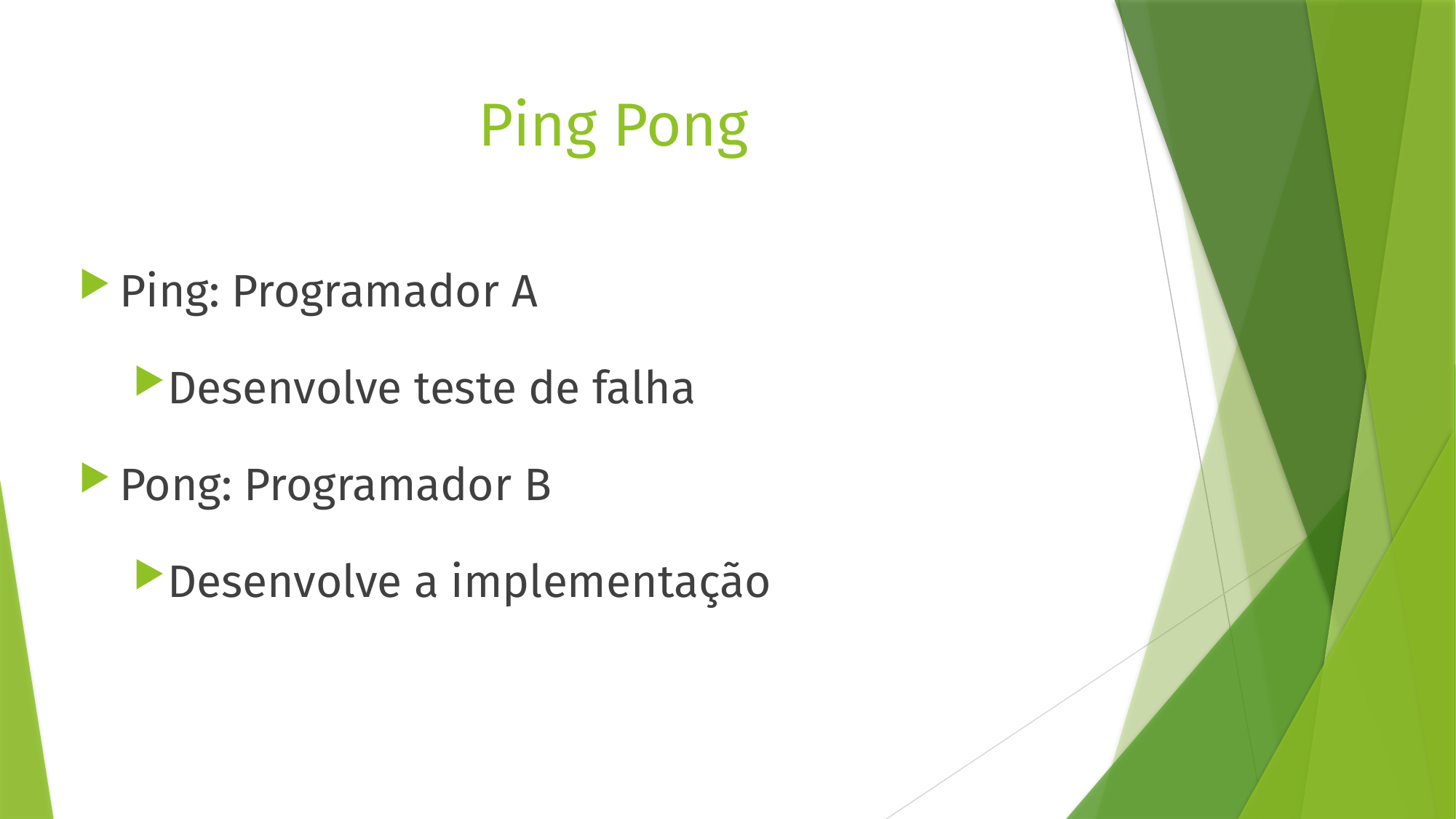

Ping Pong
Ping: Programador A
Desenvolve teste de falha
Pong: Programador B
Desenvolve a implementação